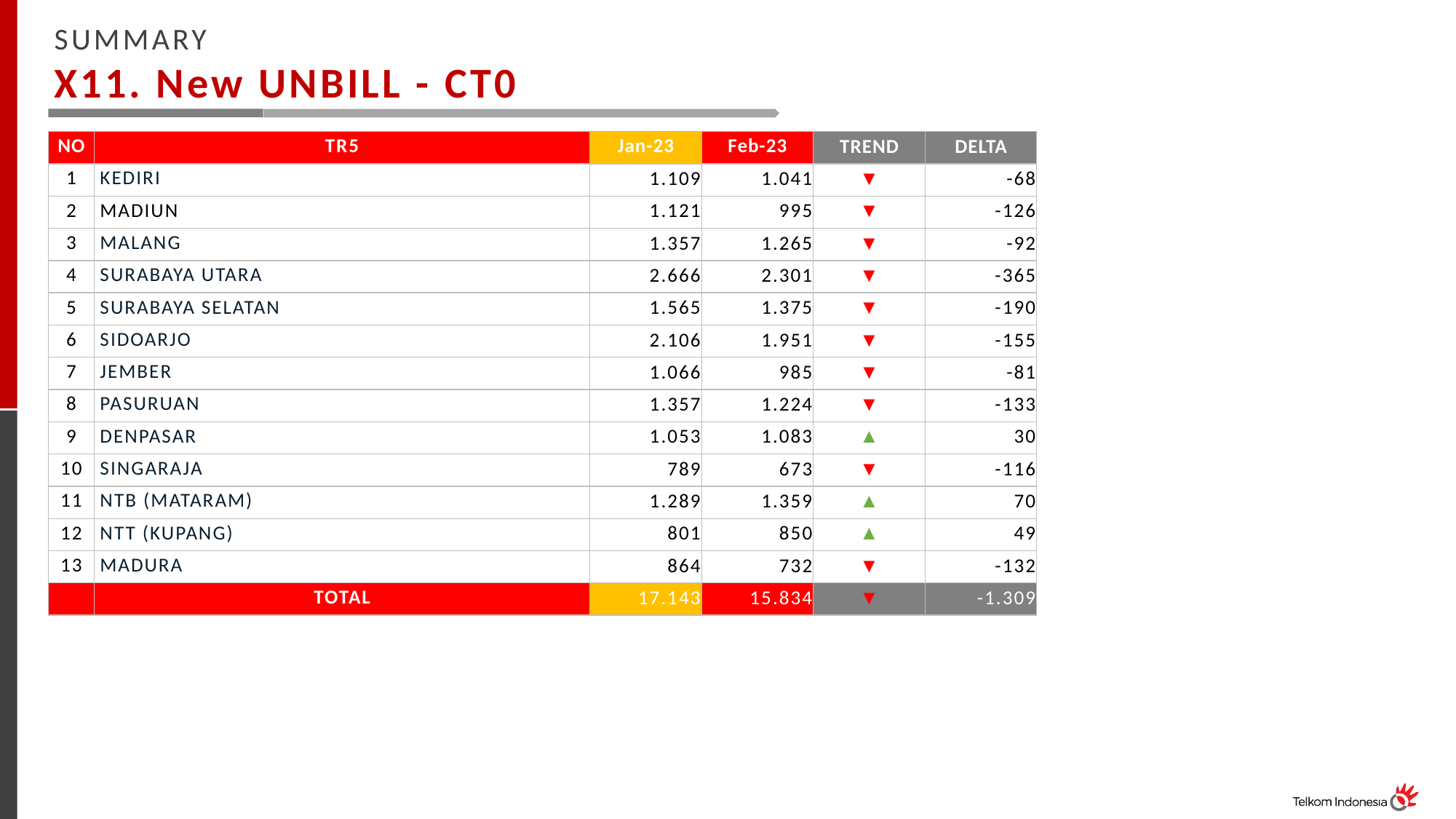

SUMMARY
X11. New UNBILL - CT0

| NO | TR5 | Jan-23 | Feb-23 | TREND | DELTA |
| --- | --- | --- | --- | --- | --- |
| 1 | KEDIRI | 1.109 | 1.041 | ▼ | -68 |
| 2 | MADIUN | 1.121 | 995 | ▼ | -126 |
| 3 | MALANG | 1.357 | 1.265 | ▼ | -92 |
| 4 | SURABAYA UTARA | 2.666 | 2.301 | ▼ | -365 |
| 5 | SURABAYA SELATAN | 1.565 | 1.375 | ▼ | -190 |
| 6 | SIDOARJO | 2.106 | 1.951 | ▼ | -155 |
| 7 | JEMBER | 1.066 | 985 | ▼ | -81 |
| 8 | PASURUAN | 1.357 | 1.224 | ▼ | -133 |
| 9 | DENPASAR | 1.053 | 1.083 | ▲ | 30 |
| 10 | SINGARAJA | 789 | 673 | ▼ | -116 |
| 11 | NTB (MATARAM) | 1.289 | 1.359 | ▲ | 70 |
| 12 | NTT (KUPANG) | 801 | 850 | ▲ | 49 |
| 13 | MADURA | 864 | 732 | ▼ | -132 |
|  | TOTAL | 17.143 | 15.834 | ▼ | -1.309 |